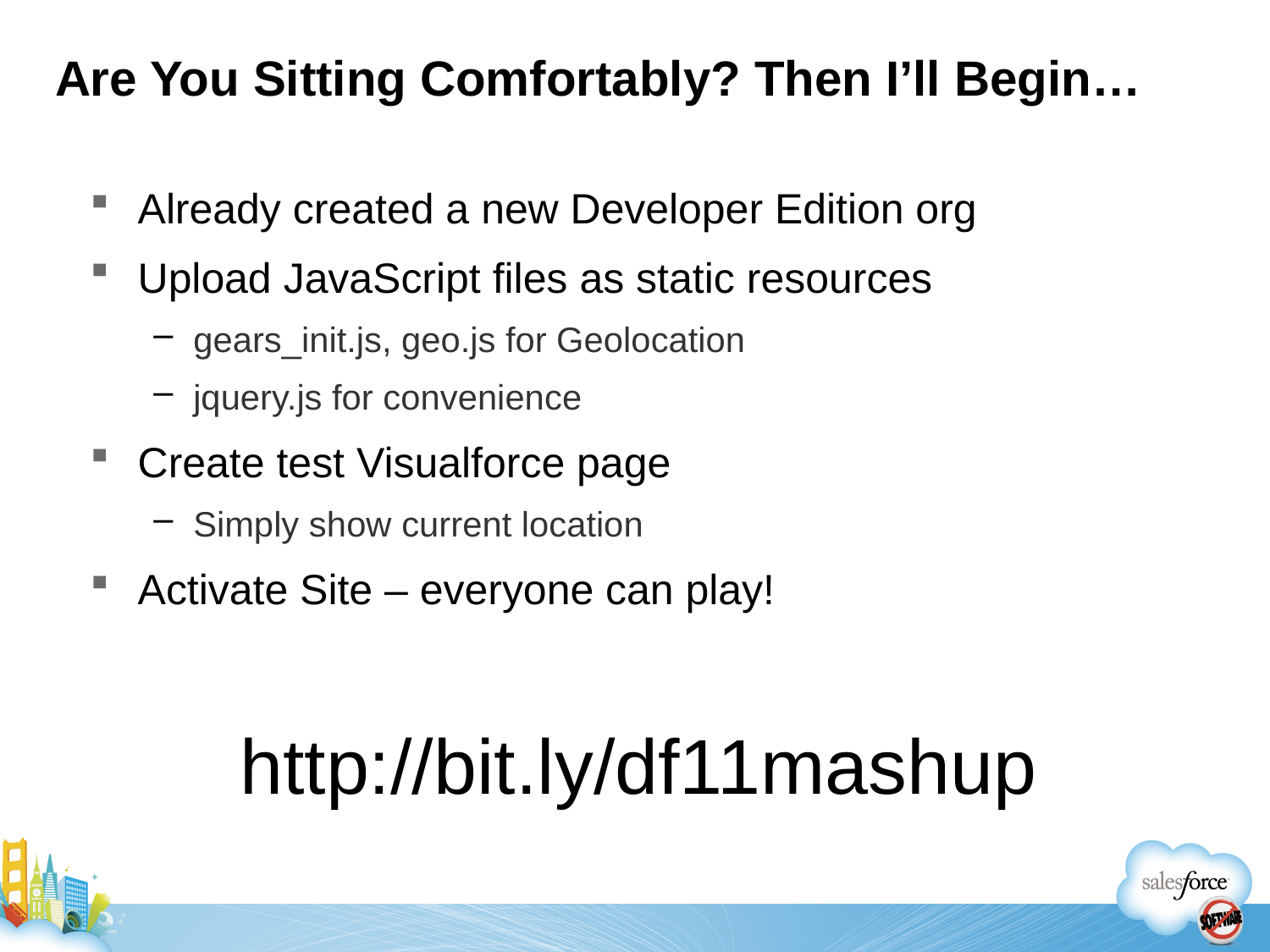

# Are You Sitting Comfortably? Then I’ll Begin…
Already created a new Developer Edition org
Upload JavaScript files as static resources
gears_init.js, geo.js for Geolocation
jquery.js for convenience
Create test Visualforce page
Simply show current location
Activate Site – everyone can play!

http://bit.ly/df11mashup